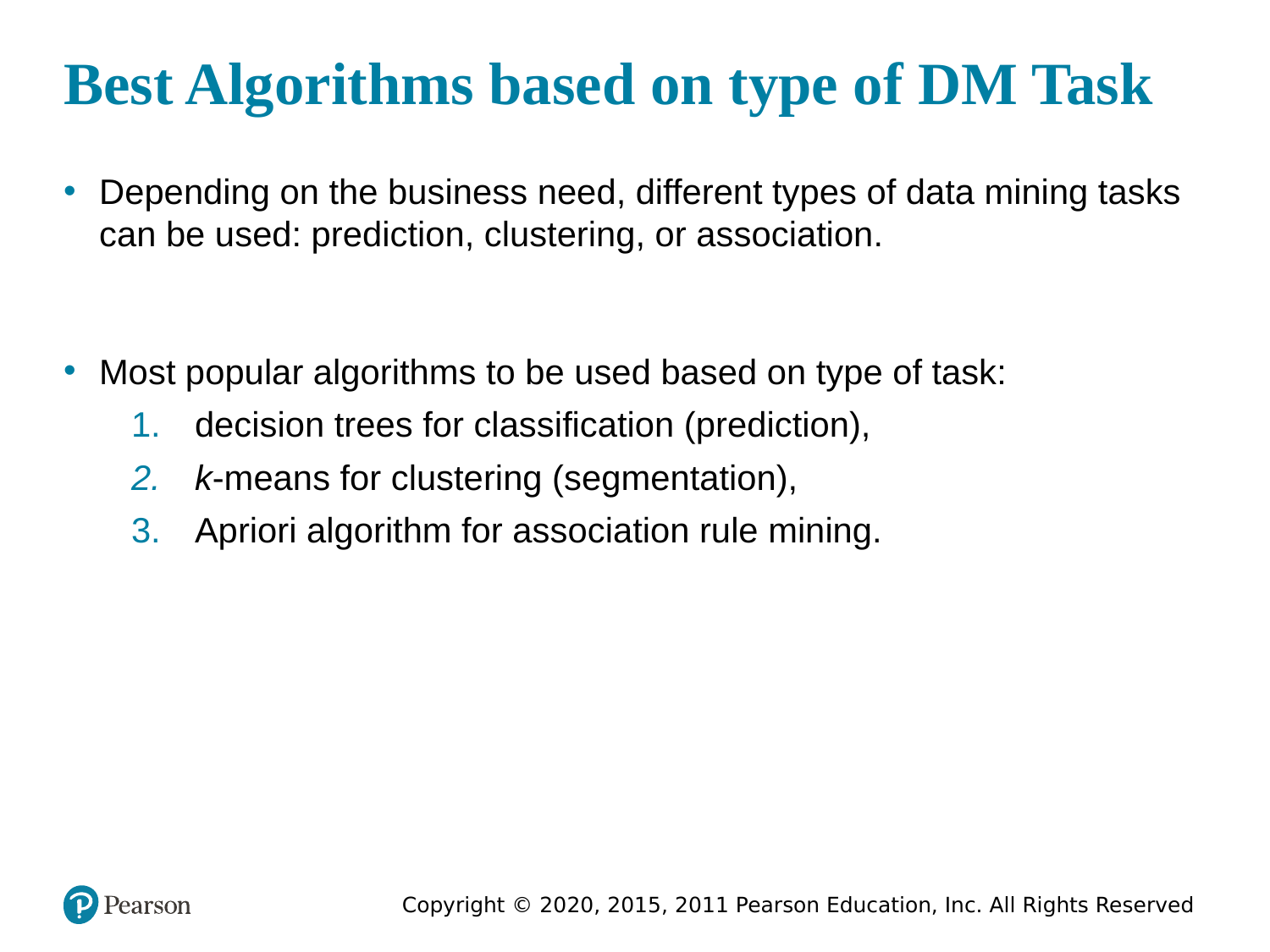

# Best Algorithms based on type of DM Task
Depending on the business need, different types of data mining tasks can be used: prediction, clustering, or association.

Most popular algorithms to be used based on type of task:
decision trees for classification (prediction),
k-means for clustering (segmentation),
Apriori algorithm for association rule mining.